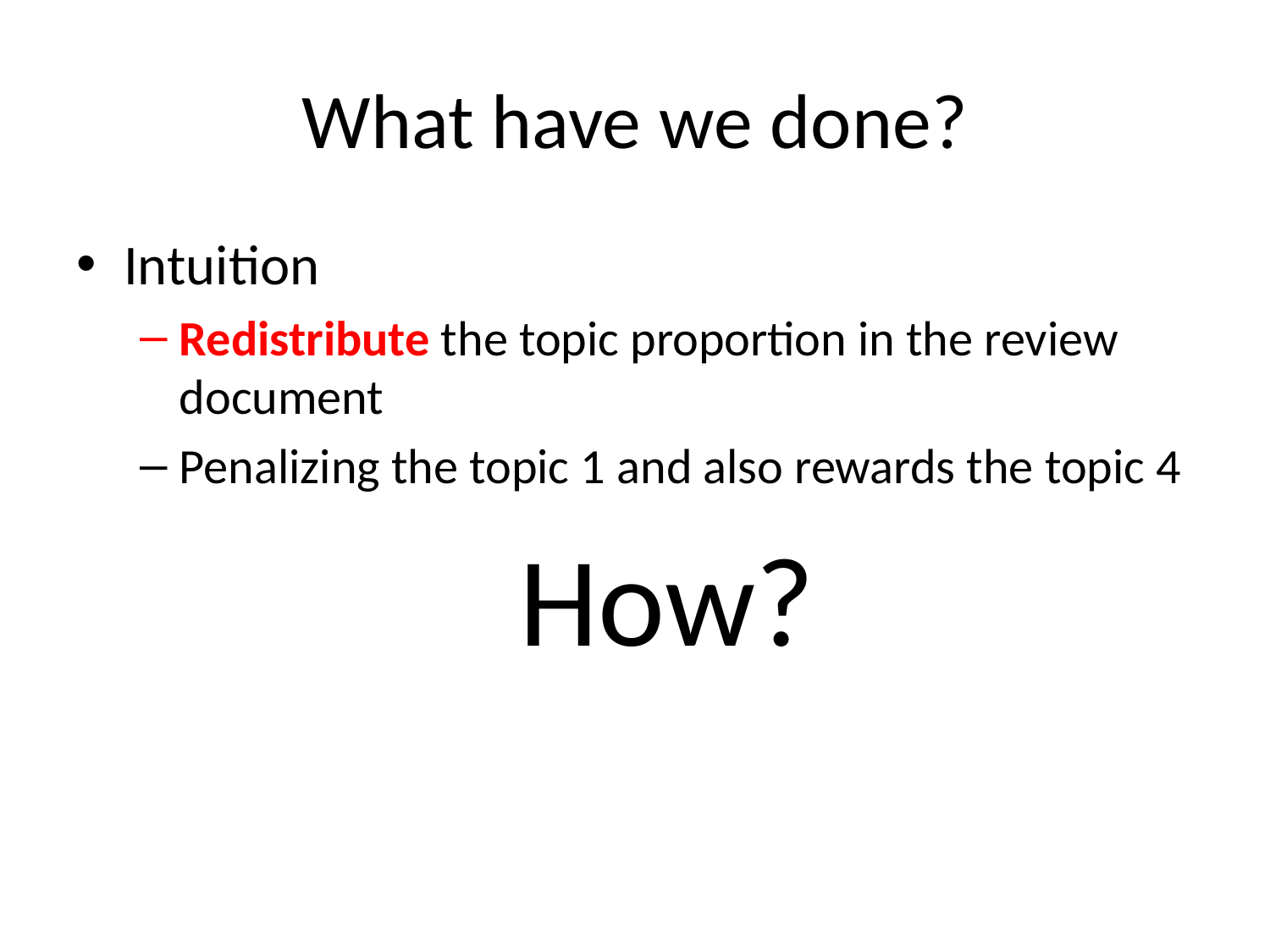

# What have we done?
Intuition
Redistribute the topic proportion in the review document
Penalizing the topic 1 and also rewards the topic 4
How?